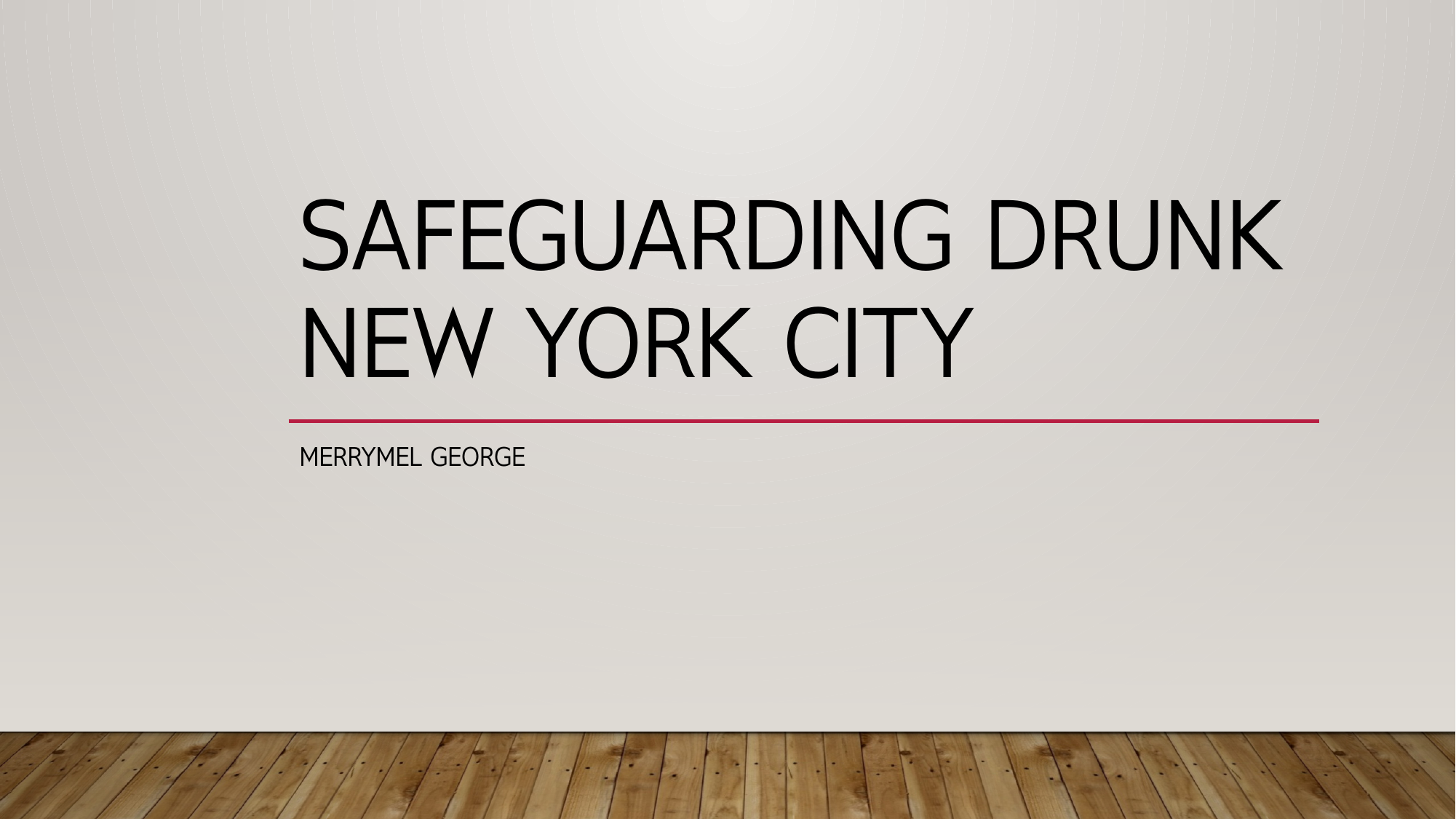

# Safeguarding drunk new York city
Merrymel george